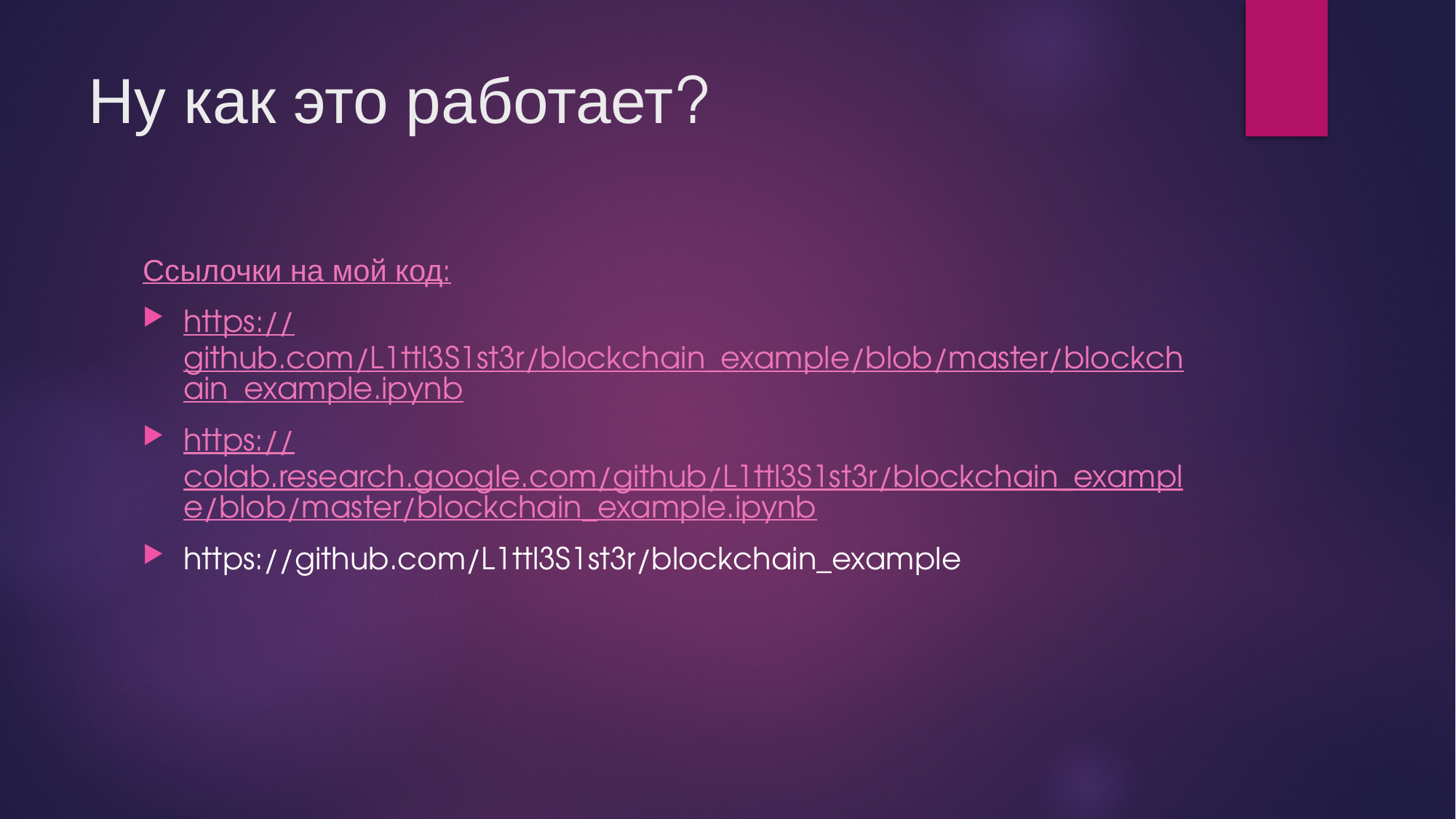

# Ну как это работает?
Ссылочки на мой код:
https://github.com/L1ttl3S1st3r/blockchain_example/blob/master/blockchain_example.ipynb
https://colab.research.google.com/github/L1ttl3S1st3r/blockchain_example/blob/master/blockchain_example.ipynb
https://github.com/L1ttl3S1st3r/blockchain_example